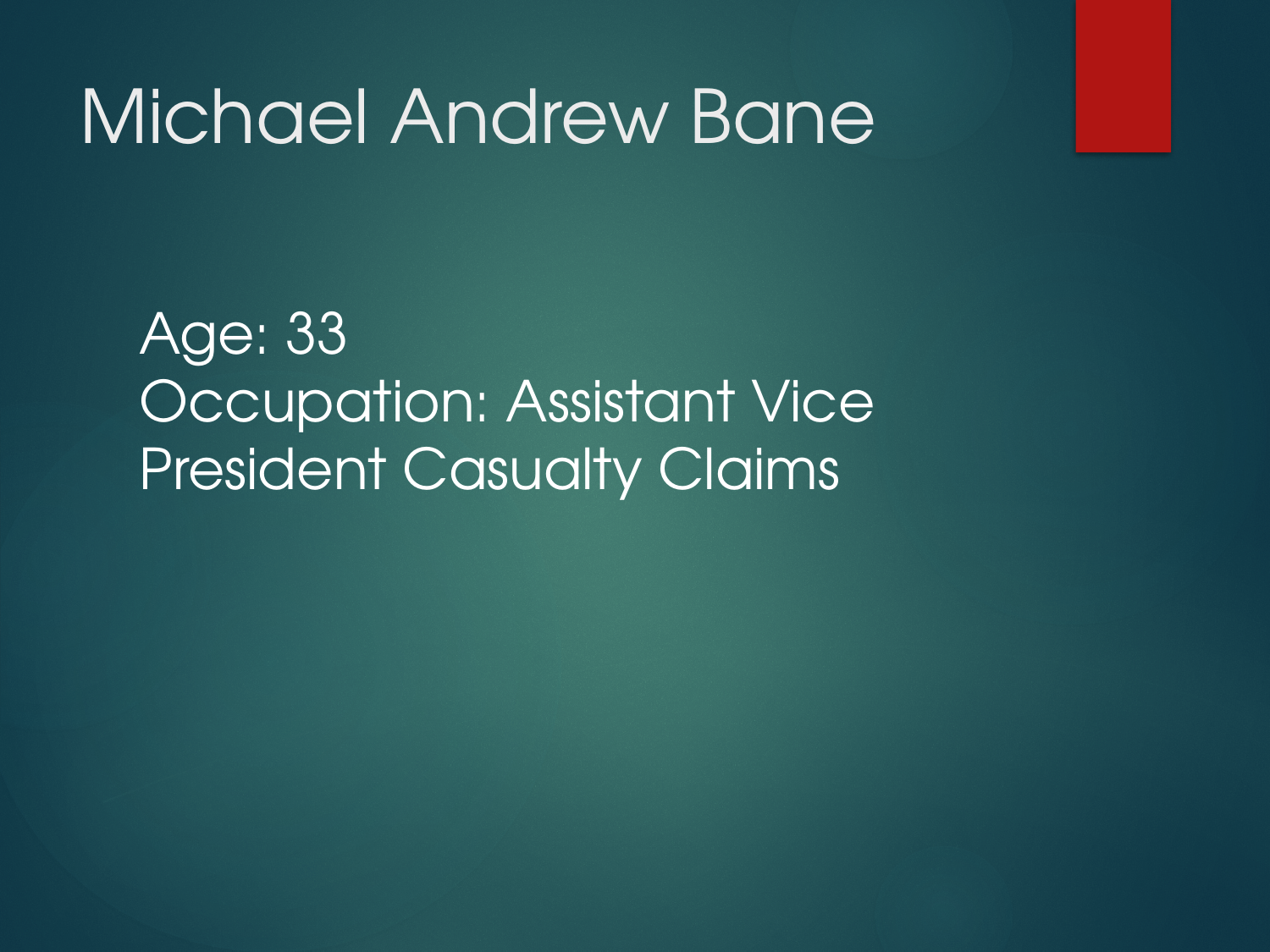

# Michael Andrew Bane

Age: 33
Occupation: Assistant Vice President Casualty Claims